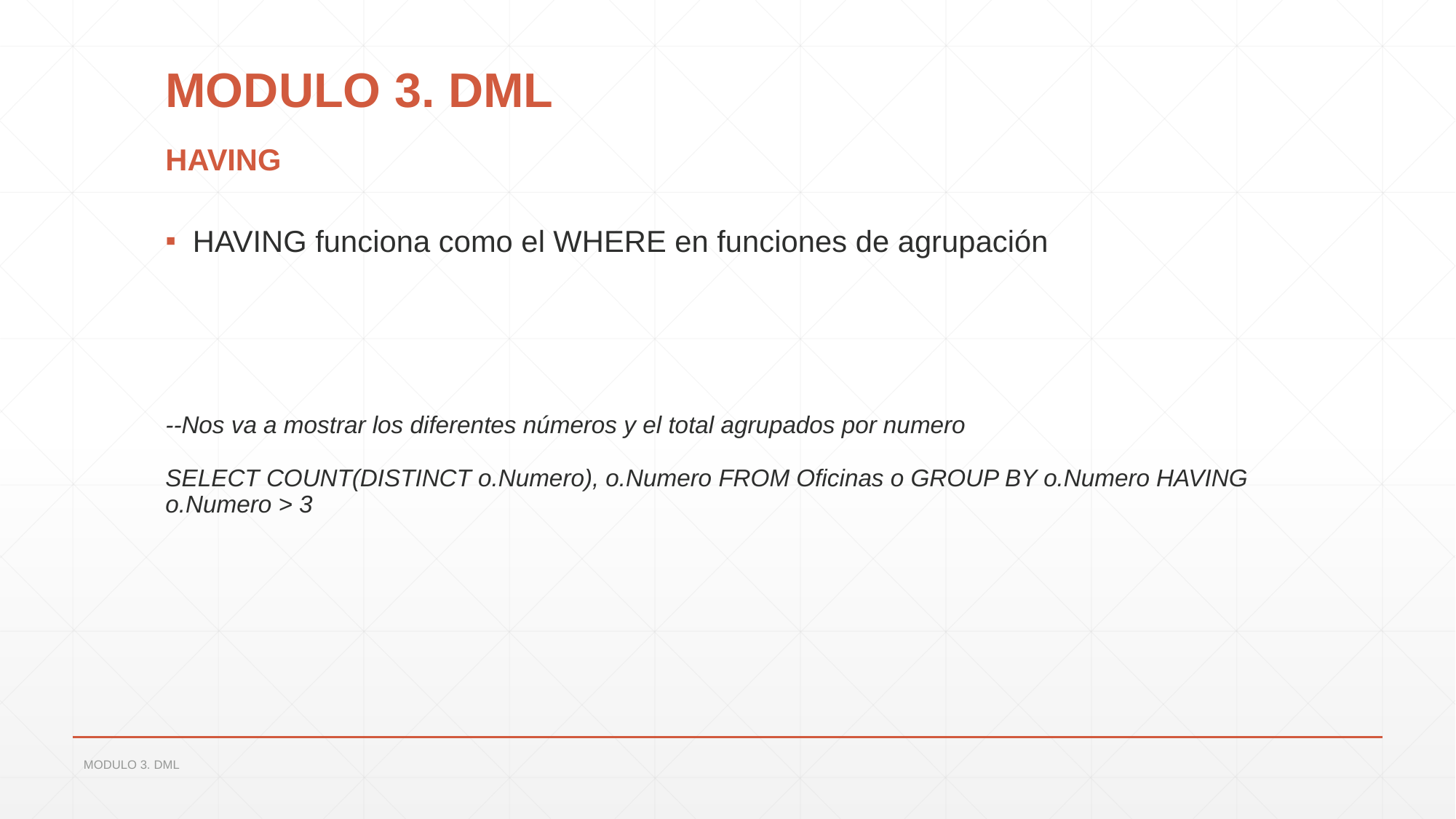

# MODULO 3. DML
HAVING
HAVING funciona como el WHERE en funciones de agrupación

--Nos va a mostrar los diferentes números y el total agrupados por numero
SELECT COUNT(DISTINCT o.Numero), o.Numero FROM Oficinas o GROUP BY o.Numero HAVING o.Numero > 3
MODULO 3. DML